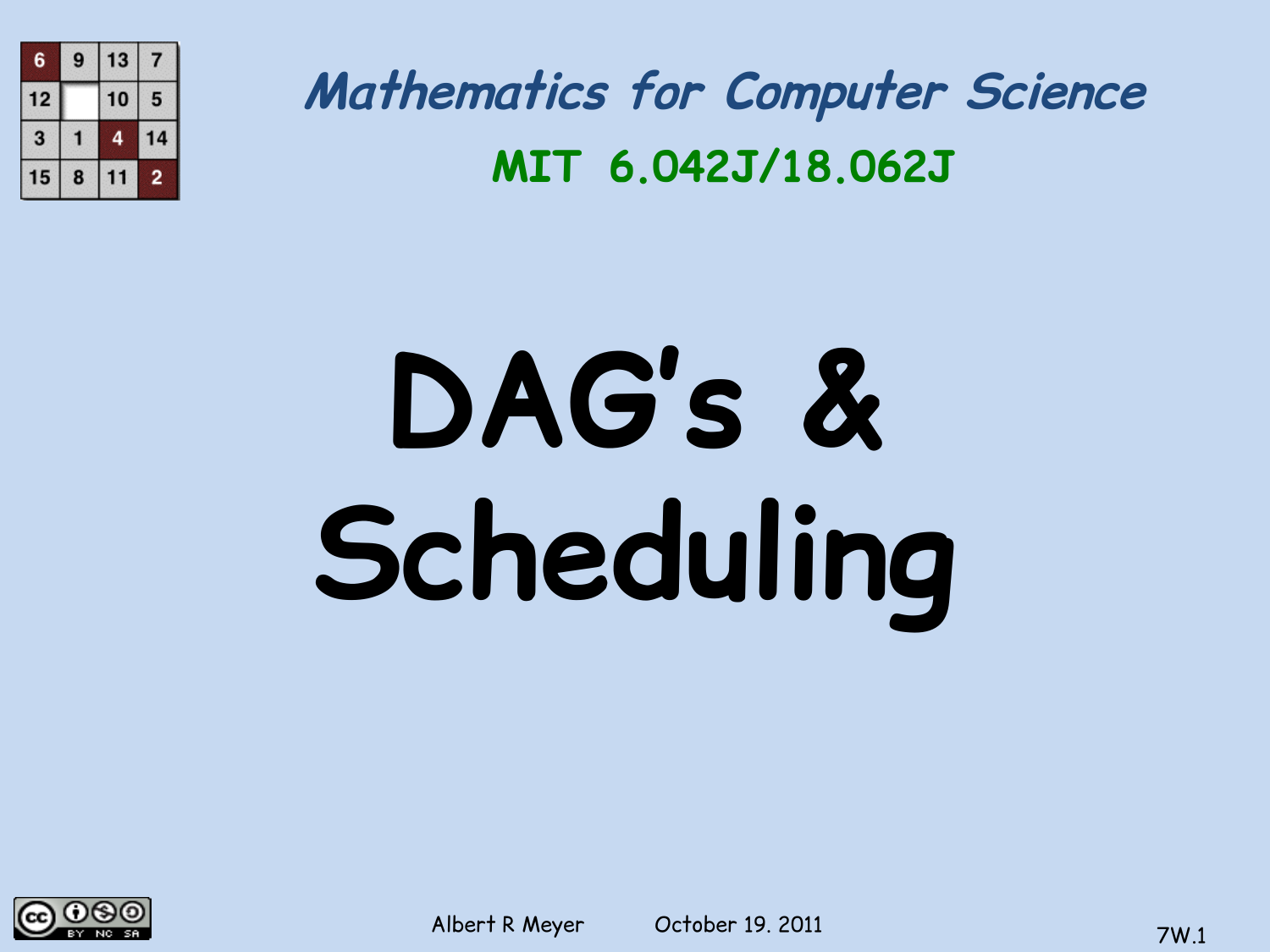

Mathematics for Computer Science
MIT 6.042J/18.062J
DAG’s &
Scheduling
7W.1